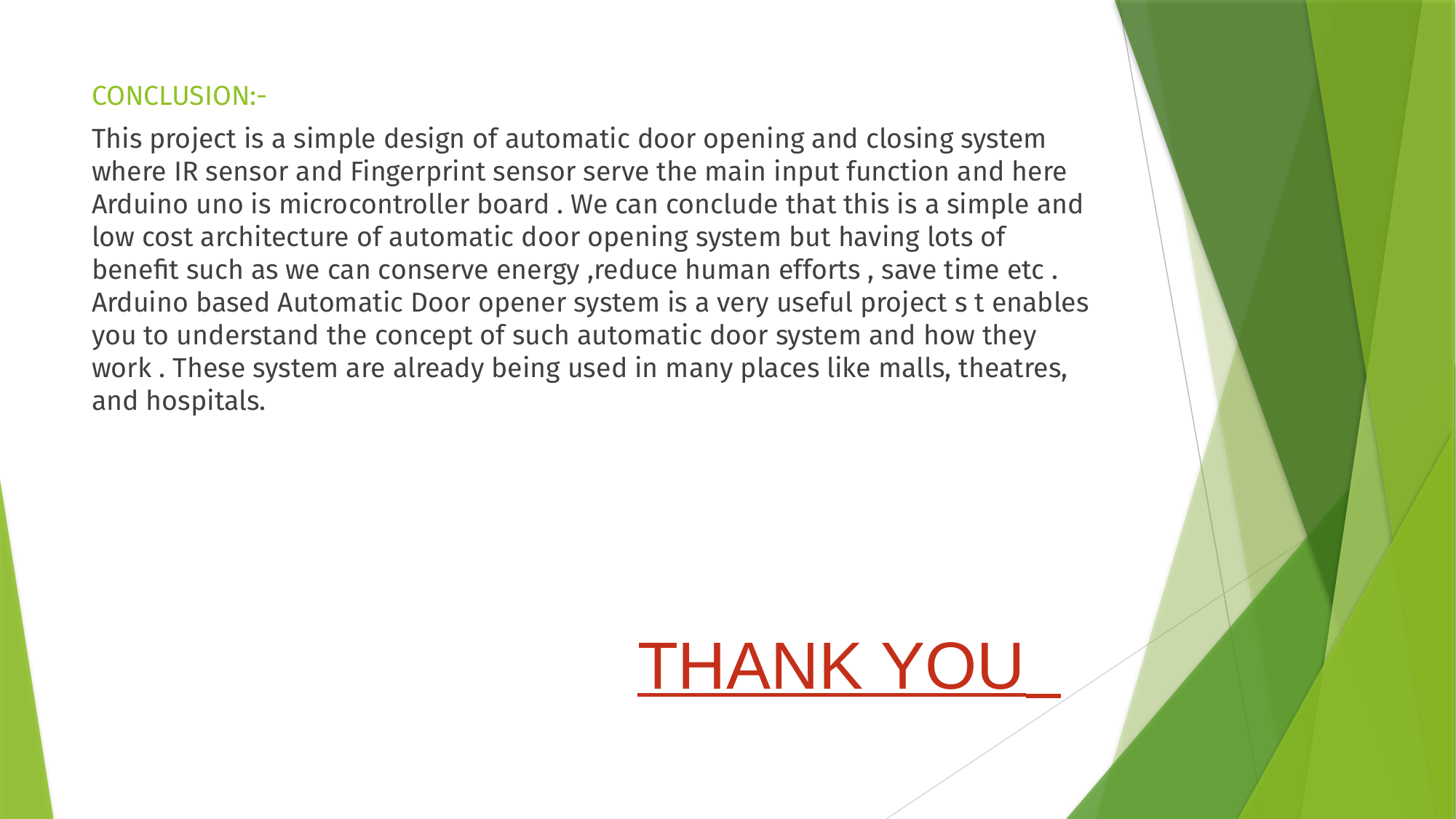

# CONCLUSION:-
This project is a simple design of automatic door opening and closing system where IR sensor and Fingerprint sensor serve the main input function and here Arduino uno is microcontroller board . We can conclude that this is a simple and low cost architecture of automatic door opening system but having lots of benefit such as we can conserve energy ,reduce human efforts , save time etc . Arduino based Automatic Door opener system is a very useful project s t enables you to understand the concept of such automatic door system and how they work . These system are already being used in many places like malls, theatres, and hospitals.

					THANK YOU